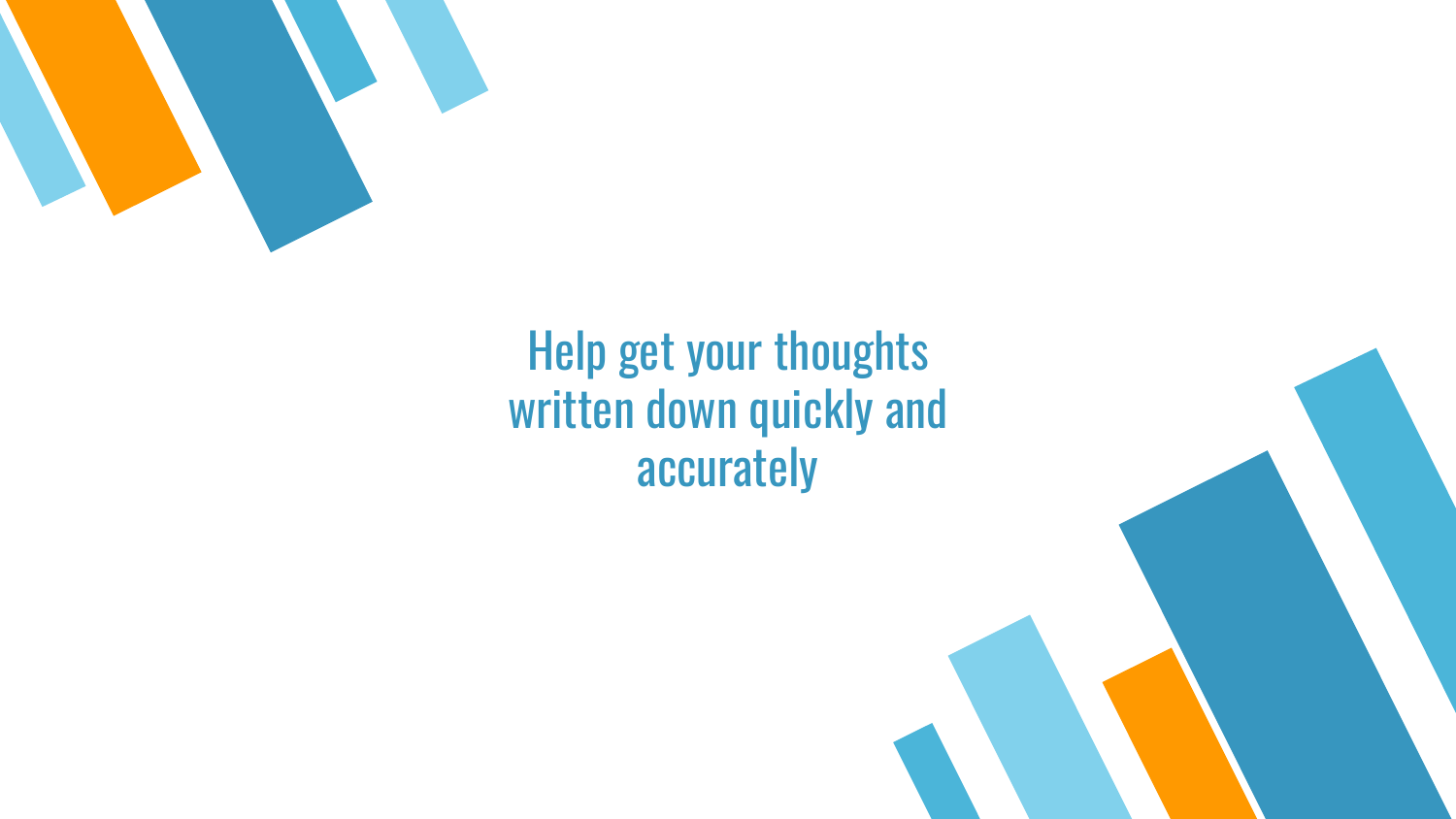

Help get your thoughts written down quickly and accurately